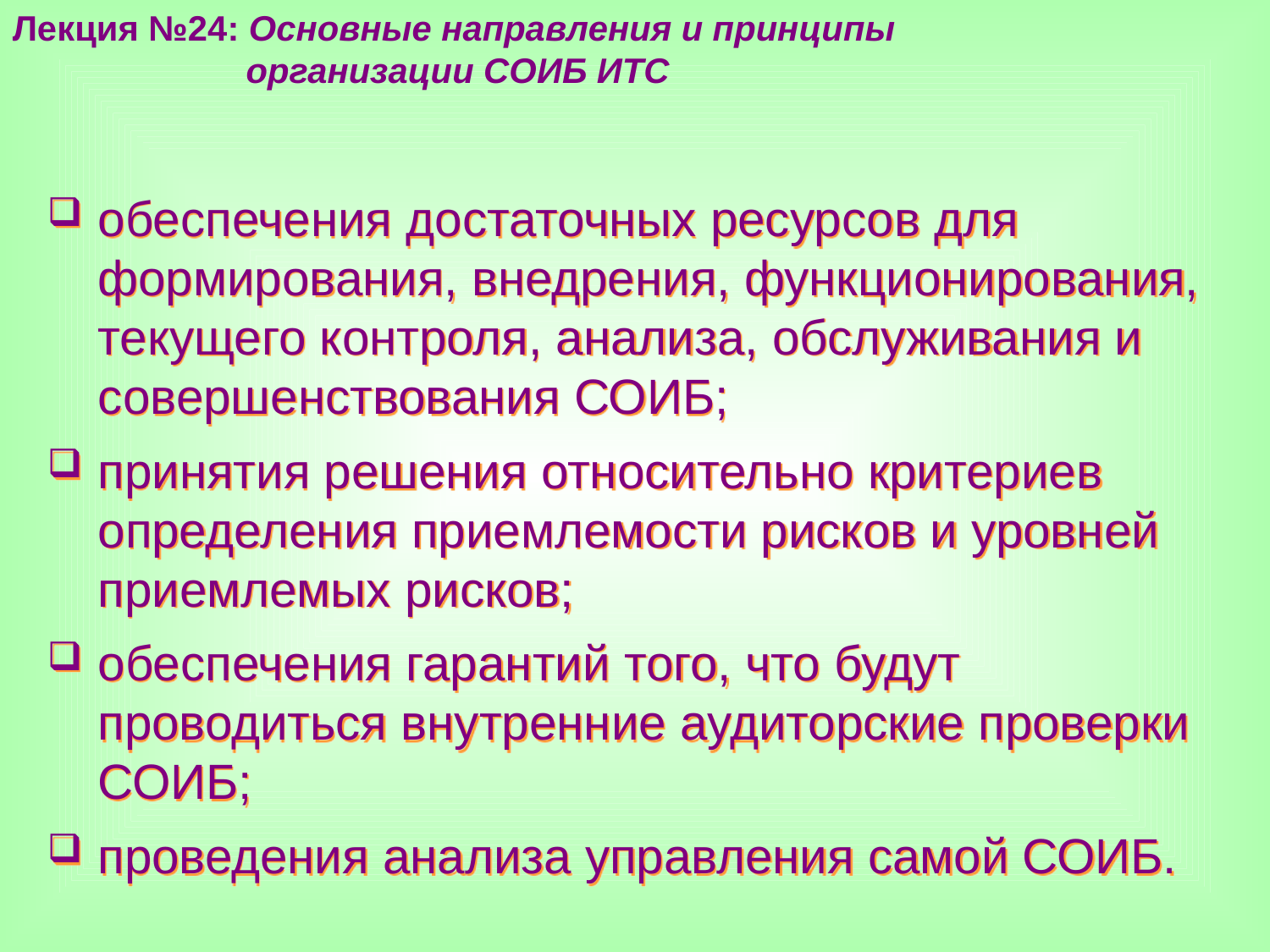

Лекция №24: Основные направления и принципы
                        организации СОИБ ИТС
обеспечения достаточных ресурсов для формирования, внедрения, функционирования, текущего контроля, анализа, обслуживания и совершенствования СОИБ;
принятия решения относительно критериев определения приемлемости рисков и уровней приемлемых рисков;
обеспечения гарантий того, что будут проводиться внутренние аудиторские проверки СОИБ;
проведения анализа управления самой СОИБ.